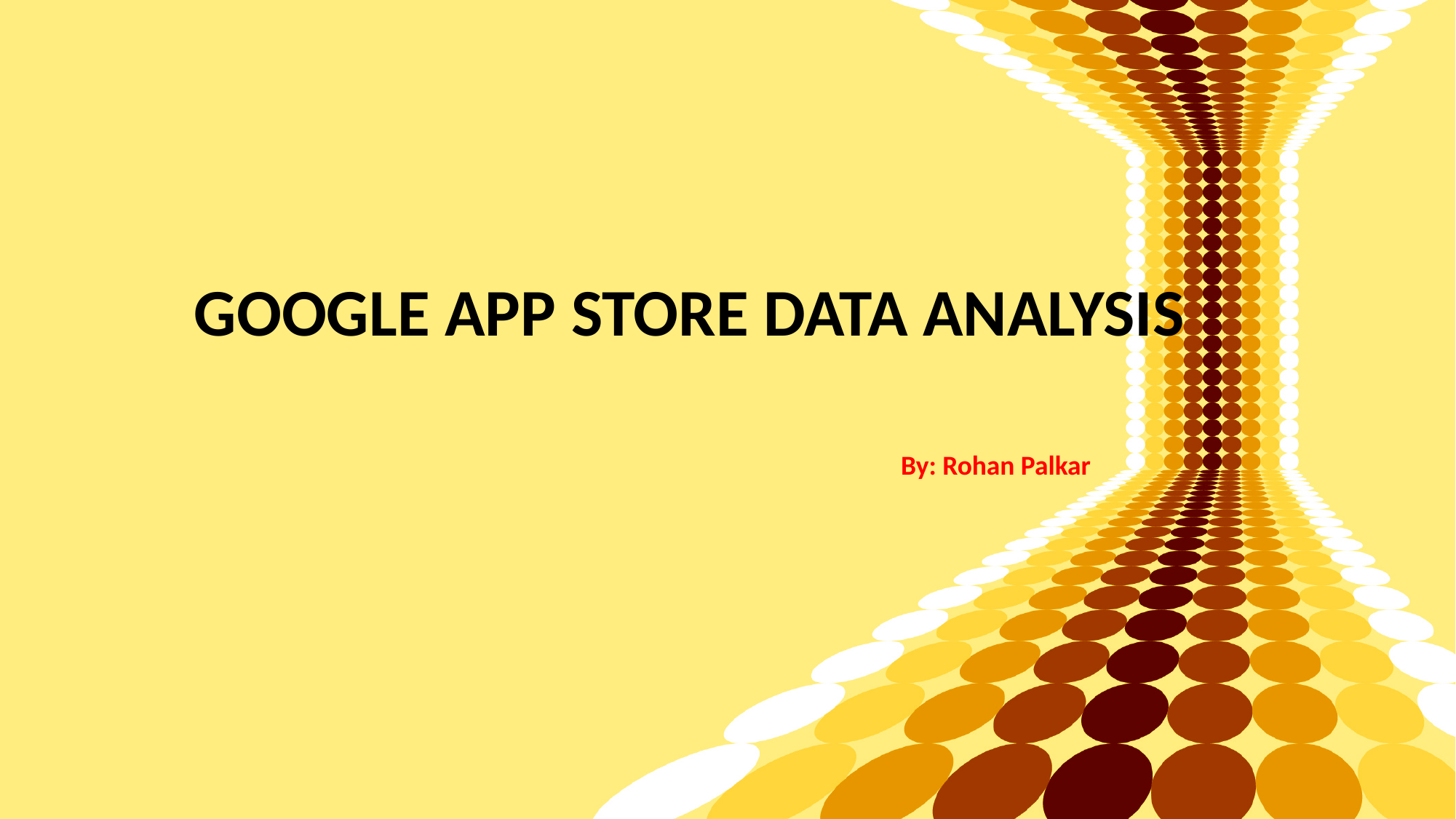

GOOGLE APP STORE DATA ANALYSIS

							By: Rohan Palkar